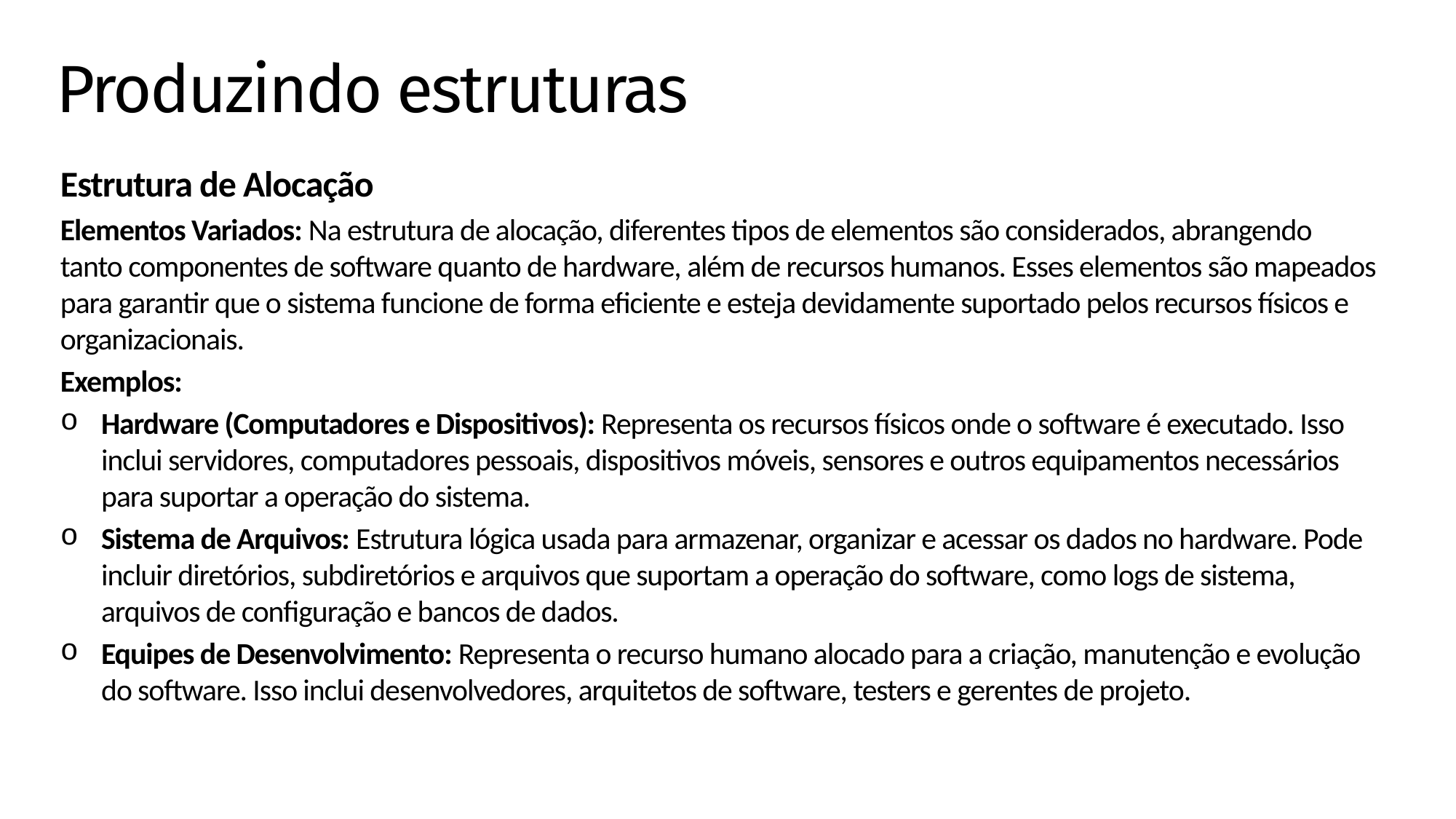

# Produzindo estruturas
Estrutura de Alocação
Elementos Variados: Na estrutura de alocação, diferentes tipos de elementos são considerados, abrangendo tanto componentes de software quanto de hardware, além de recursos humanos. Esses elementos são mapeados para garantir que o sistema funcione de forma eficiente e esteja devidamente suportado pelos recursos físicos e organizacionais.
Exemplos:
Hardware (Computadores e Dispositivos): Representa os recursos físicos onde o software é executado. Isso inclui servidores, computadores pessoais, dispositivos móveis, sensores e outros equipamentos necessários para suportar a operação do sistema.
Sistema de Arquivos: Estrutura lógica usada para armazenar, organizar e acessar os dados no hardware. Pode incluir diretórios, subdiretórios e arquivos que suportam a operação do software, como logs de sistema, arquivos de configuração e bancos de dados.
Equipes de Desenvolvimento: Representa o recurso humano alocado para a criação, manutenção e evolução do software. Isso inclui desenvolvedores, arquitetos de software, testers e gerentes de projeto.